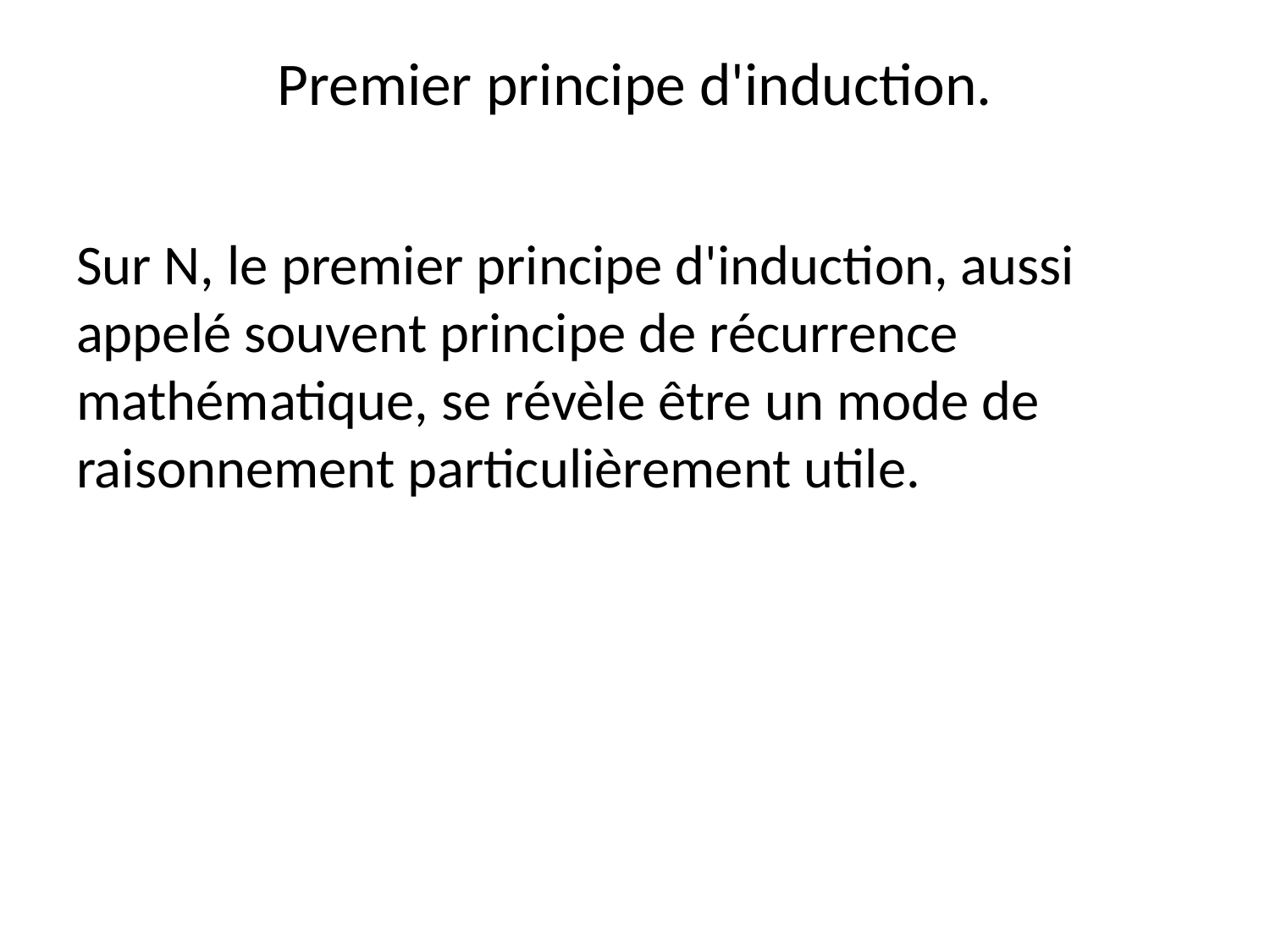

# Premier principe d'induction.
Sur N, le premier principe d'induction, aussi appelé souvent principe de récurrence mathématique, se révèle être un mode de raisonnement particulièrement utile.